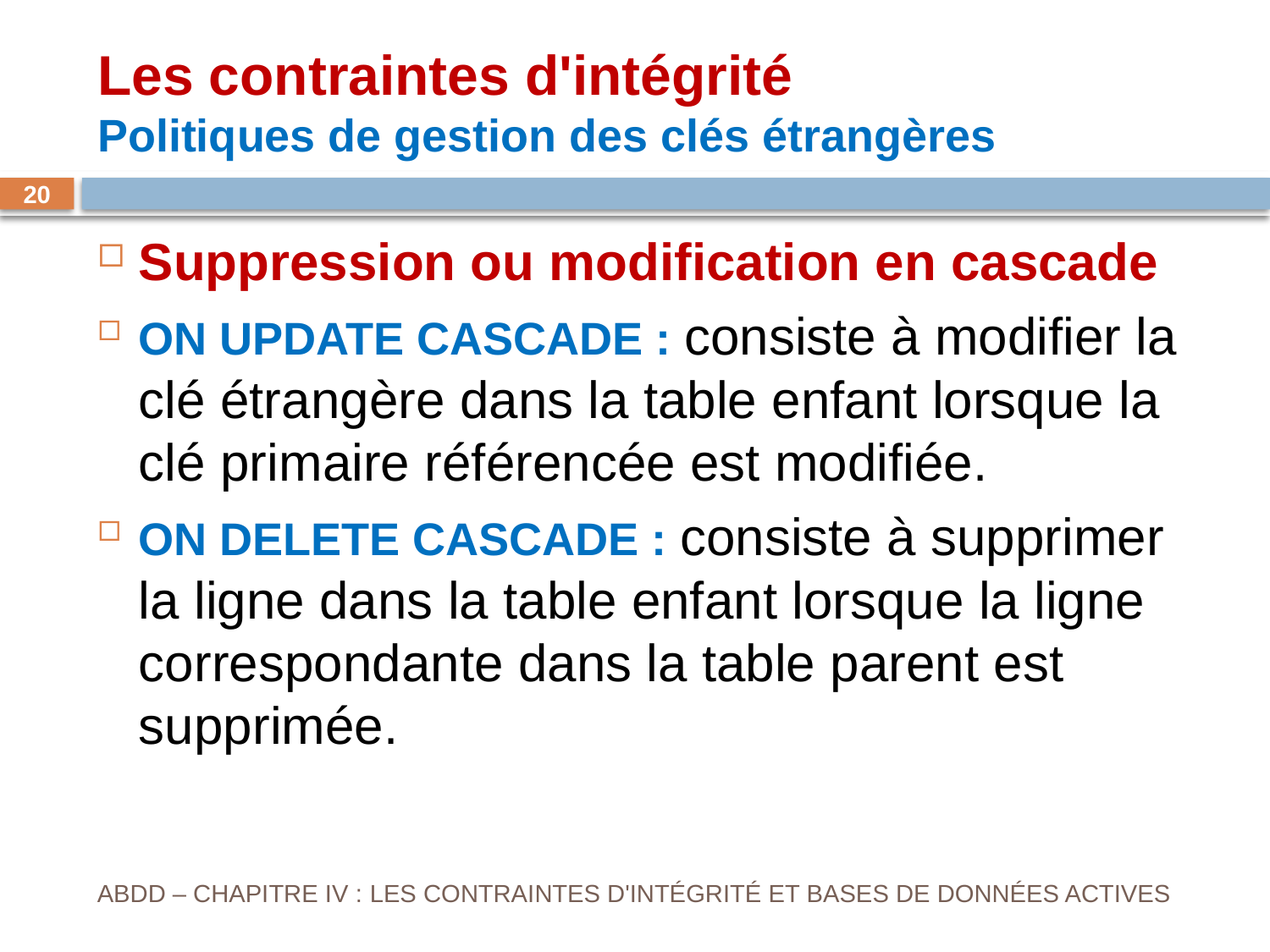

# Les contraintes d'intégrité Politiques de gestion des clés étrangères
20
Suppression ou modification en cascade
ON UPDATE CASCADE : consiste à modifier la clé étrangère dans la table enfant lorsque la clé primaire référencée est modifiée.
ON DELETE CASCADE : consiste à supprimer la ligne dans la table enfant lorsque la ligne correspondante dans la table parent est supprimée.

ABDD – CHAPITRE IV : LES CONTRAINTES D'INTÉGRITÉ ET BASES DE DONNÉES ACTIVES